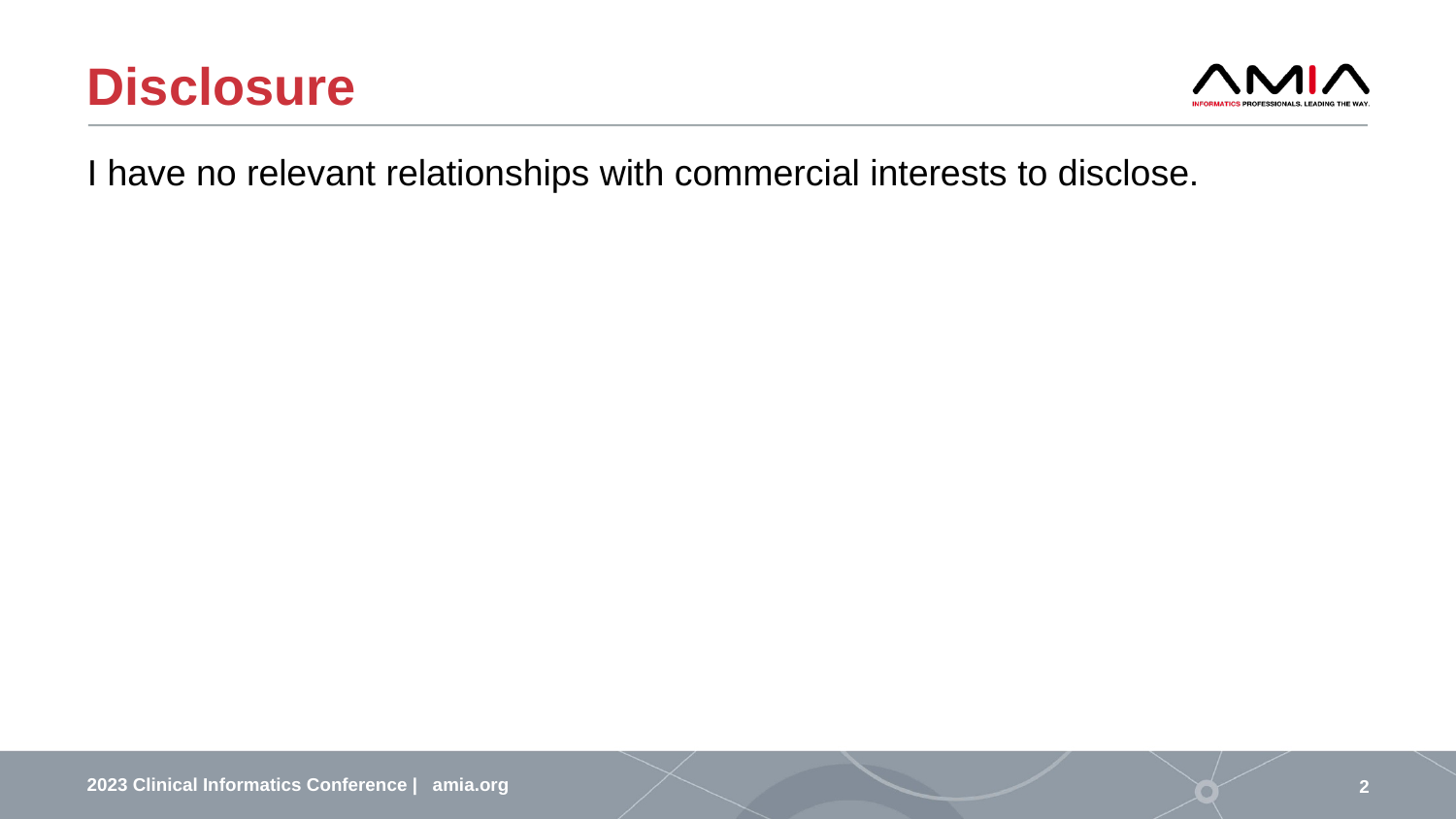

# Disclosure
I have no relevant relationships with commercial interests to disclose.
2023 Clinical Informatics Conference |   amia.org
2